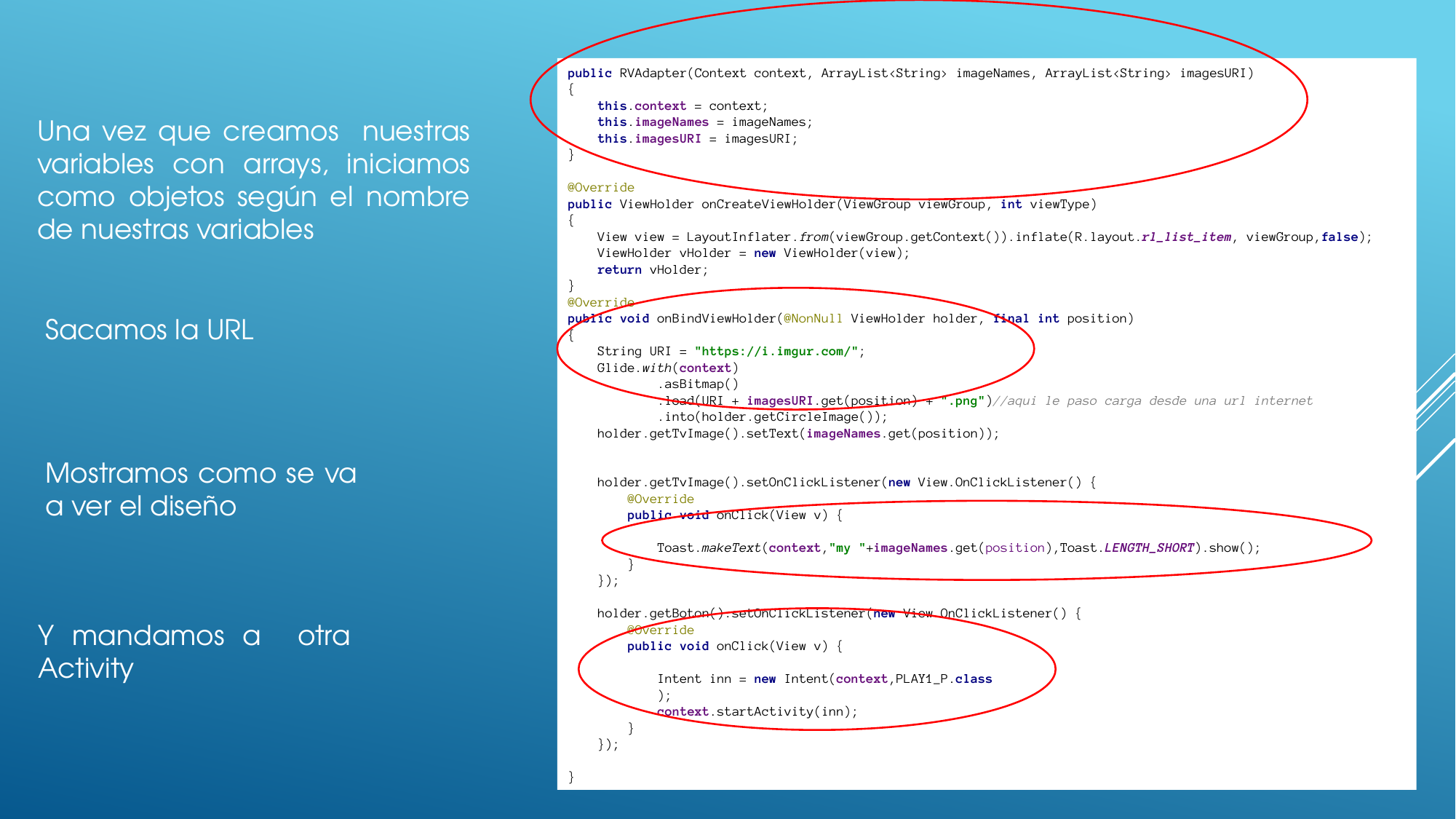

public RVAdapter(Context context, ArrayList<String> imageNames, ArrayList<String> imagesURI)
{
    this.context = context;
    this.imageNames = imageNames;
    this.imagesURI = imagesURI;
}
@Override
public ViewHolder onCreateViewHolder(ViewGroup viewGroup, int viewType)
{
    View view = LayoutInflater.from(viewGroup.getContext()).inflate(R.layout.rl_list_item, viewGroup,false);
    ViewHolder vHolder = new ViewHolder(view);
    return vHolder;
}
@Override
public void onBindViewHolder(@NonNull ViewHolder holder, final int position)
{
    String URI = "https://i.imgur.com/";
    Glide.with(context)
            .asBitmap()
            .load(URI + imagesURI.get(position) + ".png")//aqui le paso carga desde una url internet
            .into(holder.getCircleImage());
    holder.getTvImage().setText(imageNames.get(position));
    holder.getTvImage().setOnClickListener(new View.OnClickListener() {
        @Override
        public void onClick(View v) {
            Toast.makeText(context,"my "+imageNames.get(position),Toast.LENGTH_SHORT).show();
        }
    });
    holder.getBoton().setOnClickListener(new View.OnClickListener() {
        @Override
        public void onClick(View v) {
            Intent inn = new Intent(context,PLAY1_P.class
            );
            context.startActivity(inn);
        }
    });
}
Una vez que creamos  nuestras variables con arrays, iniciamos como objetos según el nombre de nuestras variables

Sacamos la URL
Mostramos como se va a ver el diseño

Y mandamos a  otra Activity